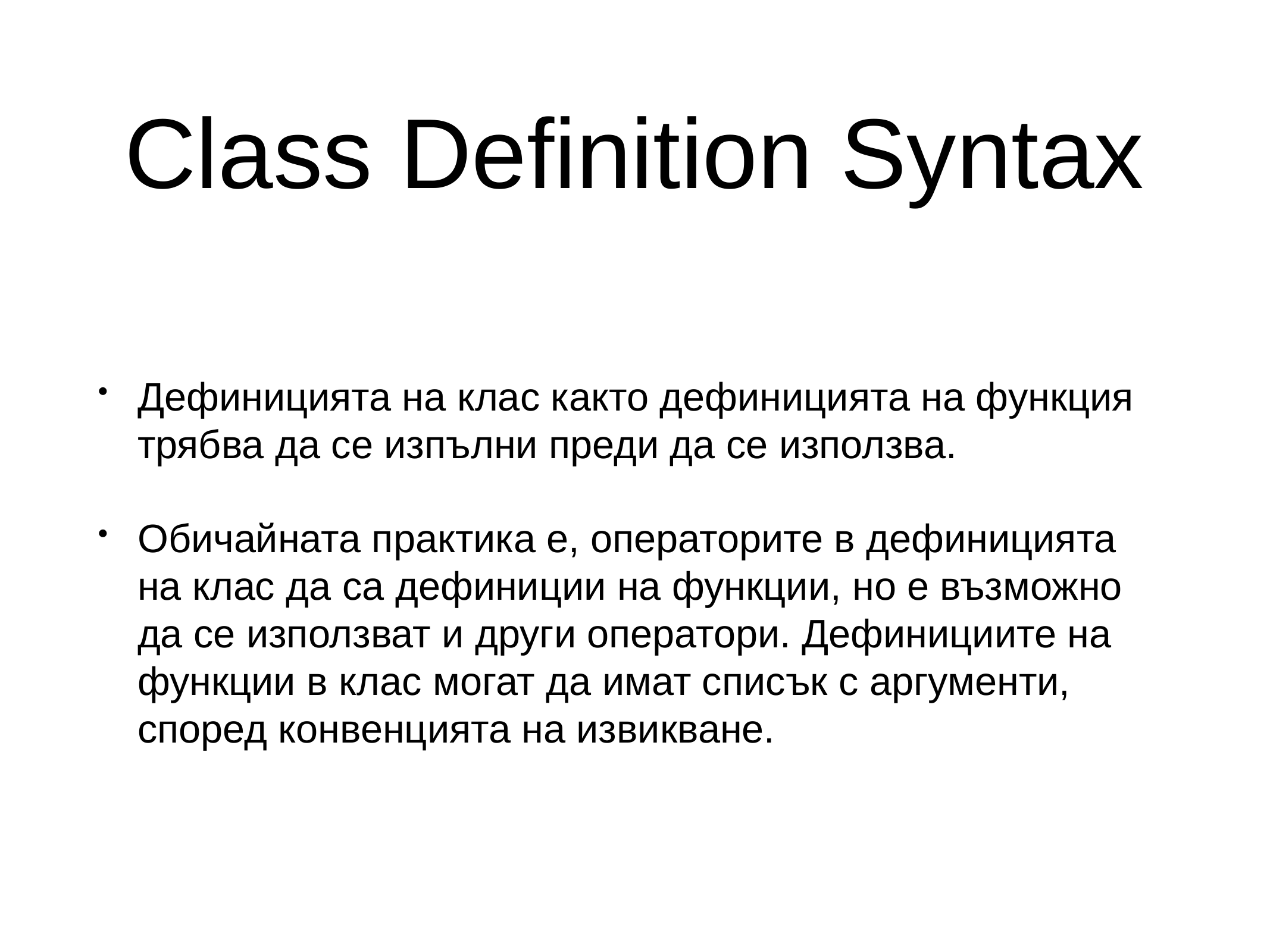

# Class Definition Syntax
Дефиницията на клас както дефиницията на функция трябва да се изпълни преди да се използва.
Обичайната практика е, операторите в дефиницията на клас да са дефиниции на функции, но е възможно да се използват и други оператори. Дефинициите на функции в клас могат да имат списък с аргументи, според конвенцията на извикване.